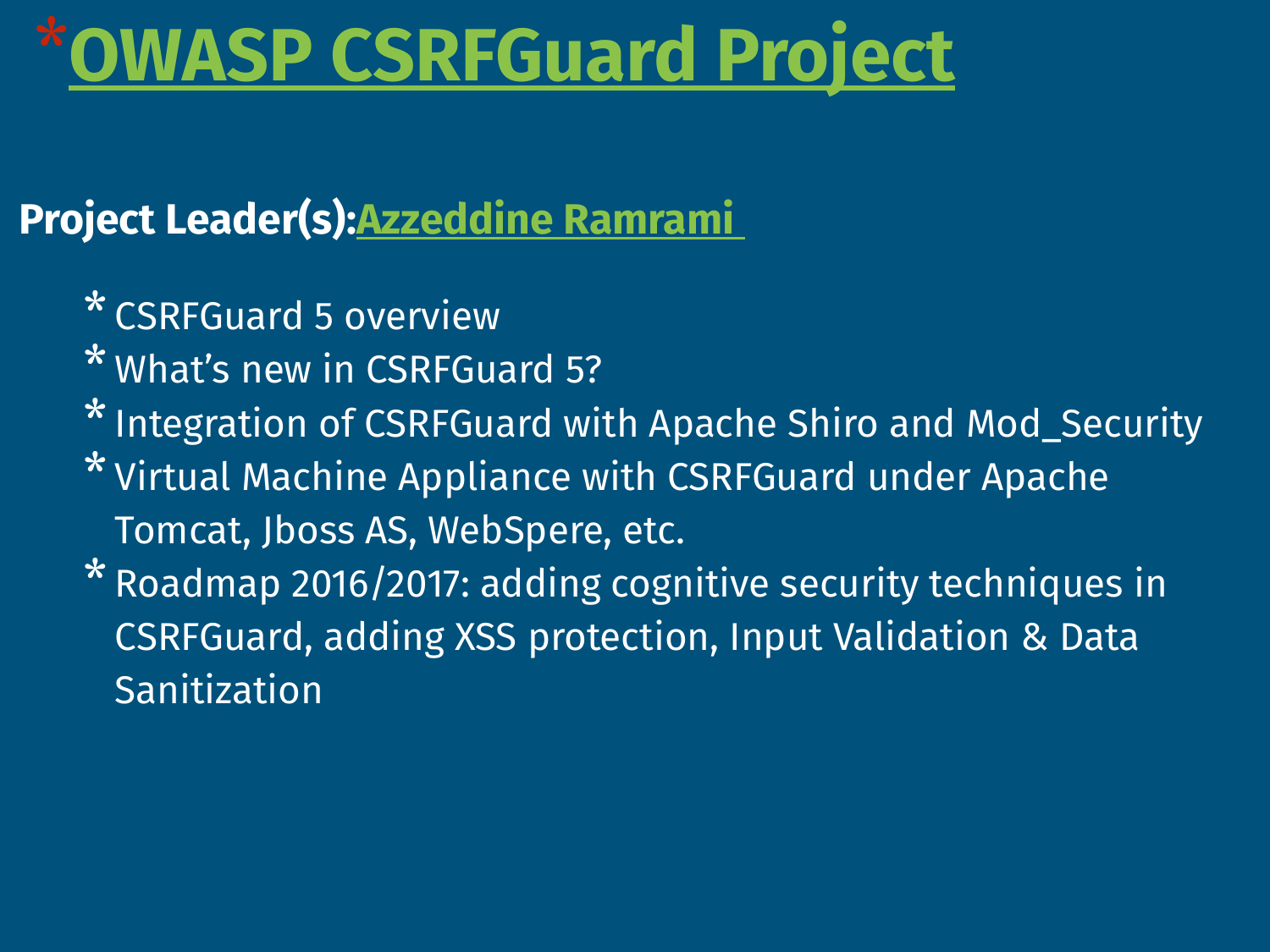

# OWASP CSRFGuard Project
Project Leader(s):Azzeddine Ramrami
CSRFGuard 5 overview
What’s new in CSRFGuard 5?
Integration of CSRFGuard with Apache Shiro and Mod_Security
Virtual Machine Appliance with CSRFGuard under Apache Tomcat, Jboss AS, WebSpere, etc.
Roadmap 2016/2017: adding cognitive security techniques in CSRFGuard, adding XSS protection, Input Validation & Data Sanitization